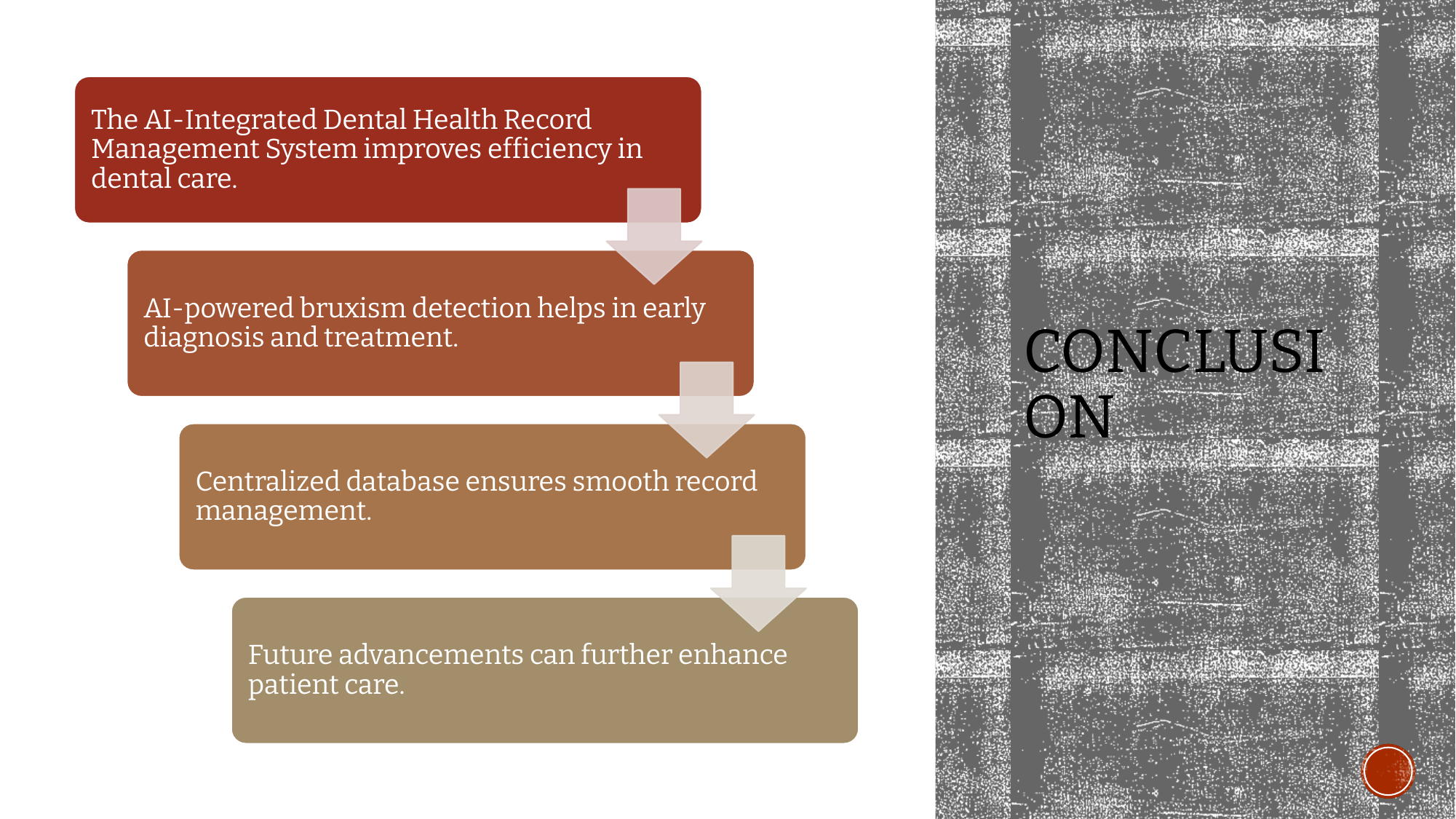

The AI-Integrated Dental Health Record Management System improves efficiency in dental care.
AI-powered bruxism detection helps in early diagnosis and treatment.
Centralized database ensures smooth record management.
Future advancements can further enhance patient care.

# Conclusion